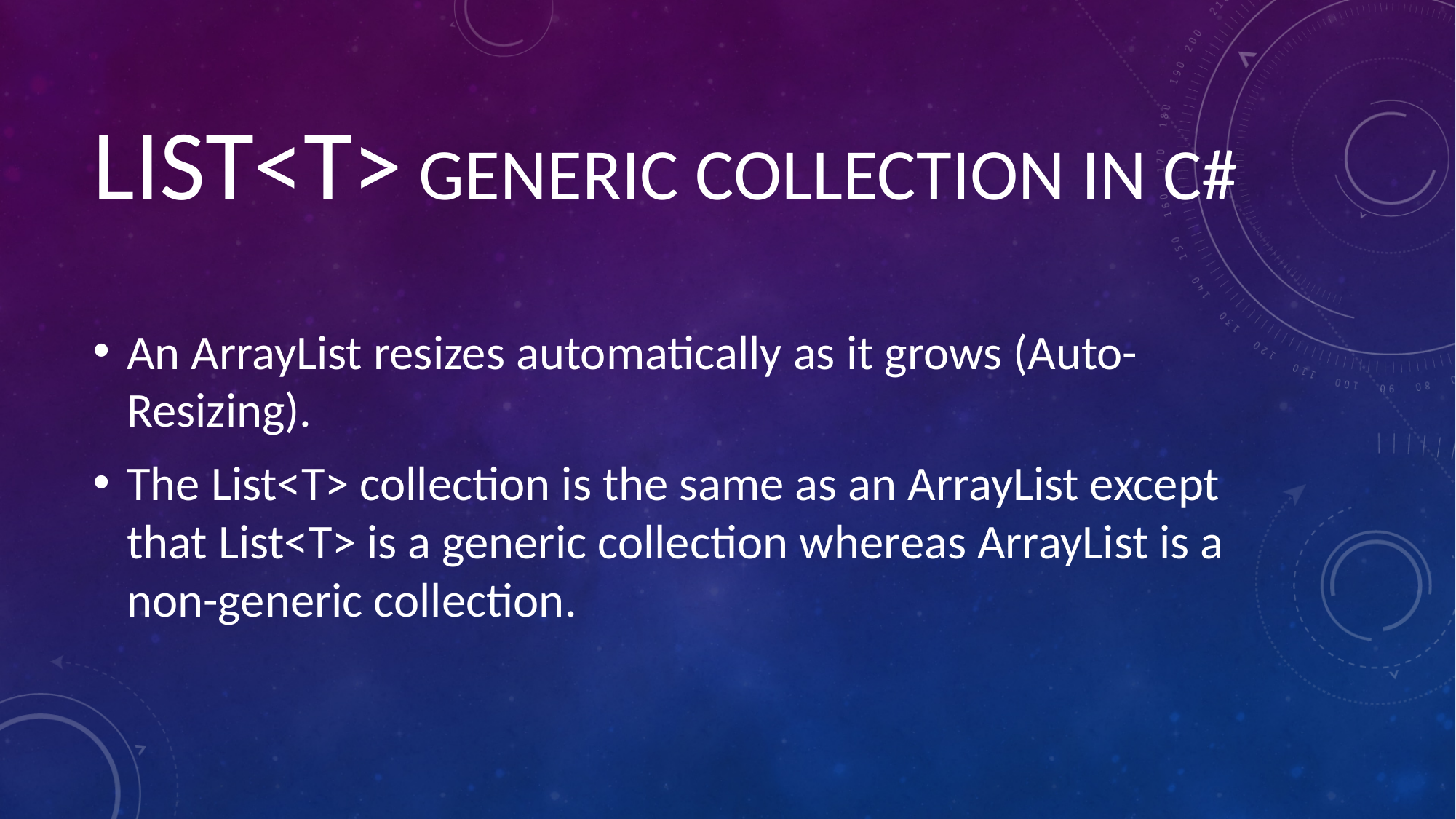

# List<T> GENERIC COLLECTION IN C#
An ArrayList resizes automatically as it grows (Auto-Resizing).
The List<T> collection is the same as an ArrayList except that List<T> is a generic collection whereas ArrayList is a non-generic collection.